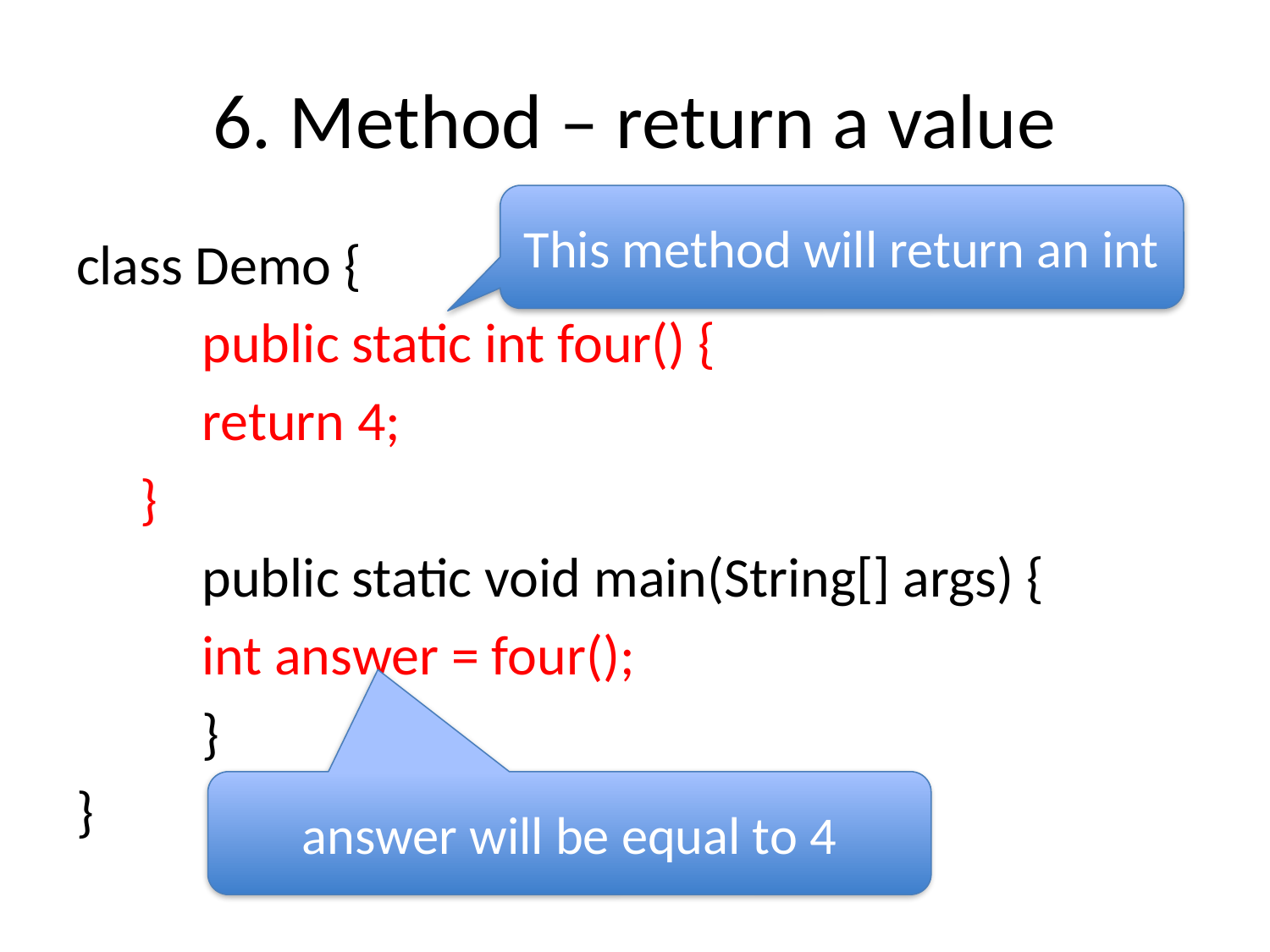

# 6. Method – return a value
This method will return an int
class Demo {
	public static int four() {
     	return 4;
     }
	public static void main(String[] args) {
		int answer = four();
	}
}
answer will be equal to 4